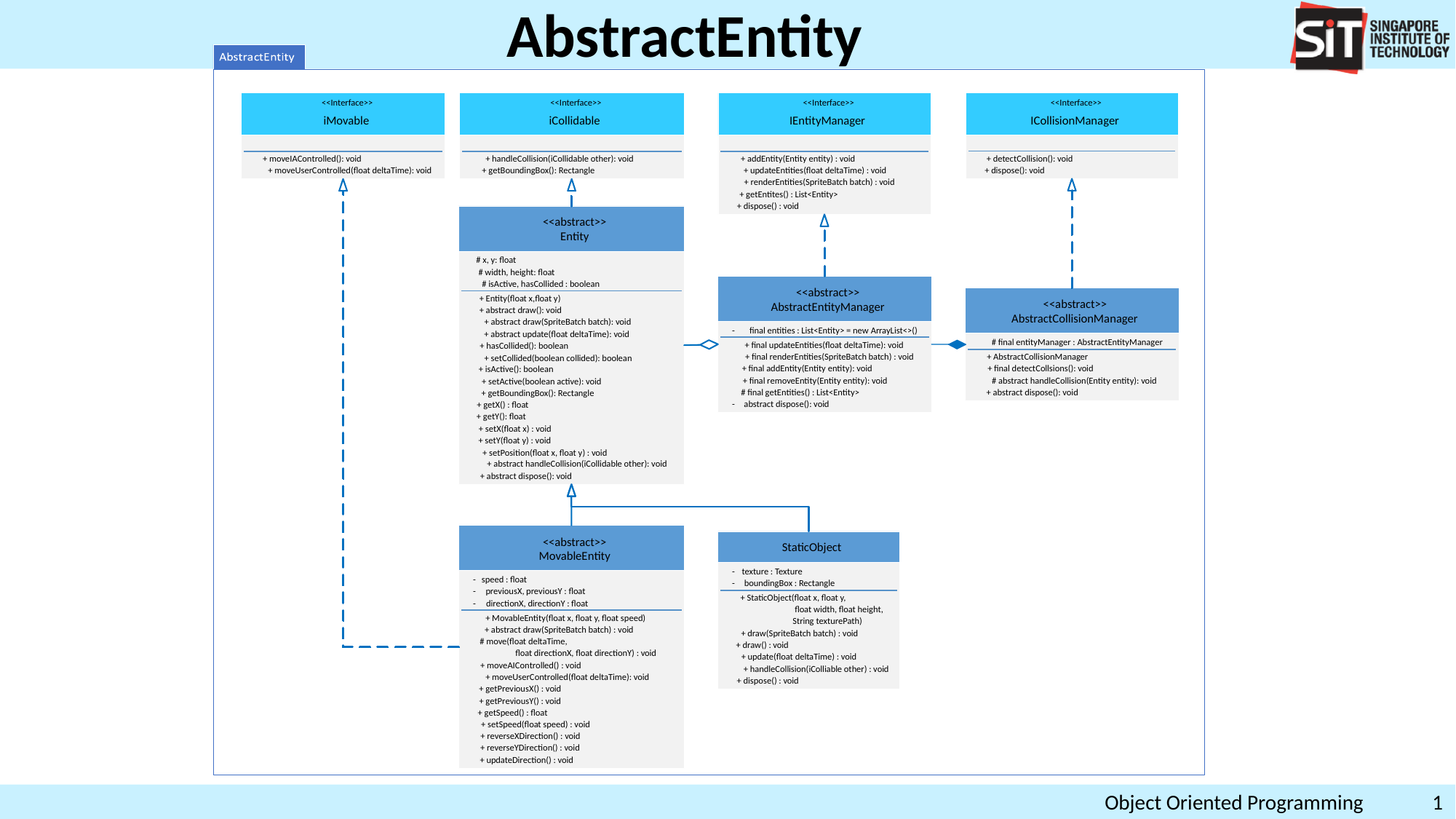

# AbstractEntity

<<Interface>>
<<Interface>>
<<Interface>>
<<Interface>>
ICollisionManager
iMovable
iCollidable
IEntityManager

+ moveIAControlled(): void
+ handleCollision(iCollidable other): void
+ addEntity(Entity entity) : void
+ detectCollision(): void
+ dispose(): void
+ moveUserControlled(float deltaTime): void
+ getBoundingBox(): Rectangle
+ updateEntities(float deltaTime) : void
+ renderEntities(SpriteBatch batch) : void

+ getEntites() : List<Entity>

+ dispose() : void

<<abstract>>

Entity

# x, y: float
# width, height: float

# isActive, hasCollided : boolean
<<abstract>>

+ Entity(float x,float y)
<<abstract>>
AbstractEntityManager
+ abstract draw(): void
AbstractCollisionManager
+ abstract draw(SpriteBatch batch): void

-

final entities : List<Entity> = new ArrayList<>()
+ abstract update(float deltaTime): void

# final entityManager : AbstractEntityManager

+ final updateEntities(float deltaTime): void
+ hasCollided(): boolean

+ final renderEntities(SpriteBatch batch) : void
+ AbstractCollisionManager
+ setCollided(boolean collided): boolean
+ final addEntity(Entity entity): void
+ final detectCollsions(): void
+ isActive(): boolean
+ final removeEntity(Entity entity): void
# abstract handleCollision(Entity entity): void
+ setActive(boolean active): void
# final getEntities() : List<Entity>
+ abstract dispose(): void
+ getBoundingBox(): Rectangle
-

abstract dispose(): void
+ getX() : float
+ getY(): float
+ setX(float x) : void
+ setY(float y) : void
+ setPosition(float x, float y) : void
+ abstract handleCollision(iCollidable other): void
+ abstract dispose(): void

<<abstract>>
StaticObject
MovableEntity

-

texture : Texture

-

speed : float
-

boundingBox : Rectangle
-

previousX, previousY : float

+ StaticObject(float x, float y,
-

directionX, directionY : float

float width, float height,

+ MovableEntity(float x, float y, float speed)

String texturePath)
+ abstract draw(SpriteBatch batch) : void
+ draw(SpriteBatch batch) : void
# move(float deltaTime,
+ draw() : void

float directionX, float directionY) : void
+ update(float deltaTime) : void
+ moveAIControlled() : void
+ handleCollision(iColliable other) : void
+ moveUserControlled(float deltaTime): void
+ dispose() : void
+ getPreviousX() : void
+ getPreviousY() : void
+ getSpeed() : float
+ setSpeed(float speed) : void
+ reverseXDirection() : void
+ reverseYDirection() : void
+ updateDirection() : void